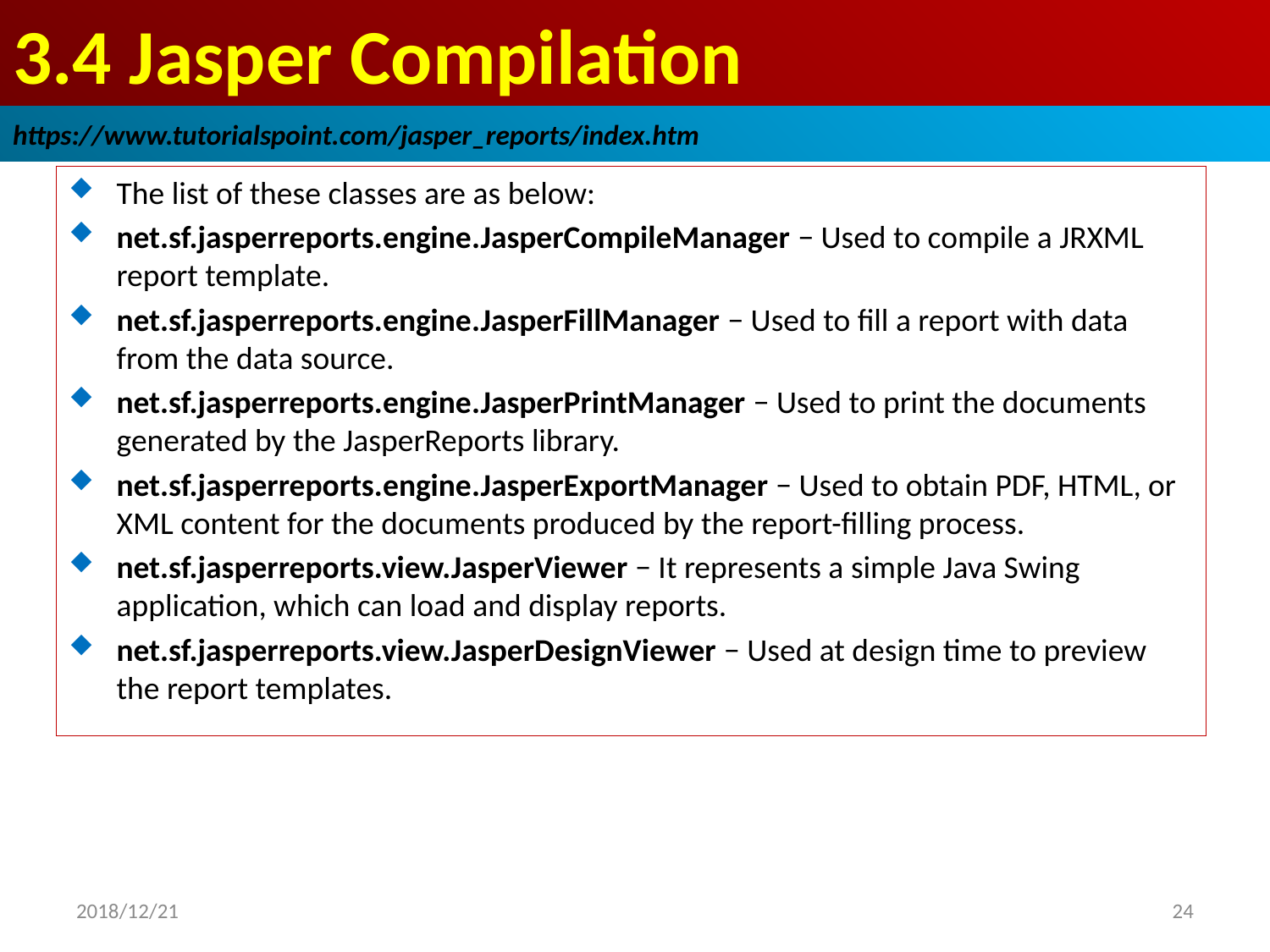

# 3.4 Jasper Compilation
https://www.tutorialspoint.com/jasper_reports/index.htm
The list of these classes are as below:
net.sf.jasperreports.engine.JasperCompileManager − Used to compile a JRXML report template.
net.sf.jasperreports.engine.JasperFillManager − Used to fill a report with data from the data source.
net.sf.jasperreports.engine.JasperPrintManager − Used to print the documents generated by the JasperReports library.
net.sf.jasperreports.engine.JasperExportManager − Used to obtain PDF, HTML, or XML content for the documents produced by the report-filling process.
net.sf.jasperreports.view.JasperViewer − It represents a simple Java Swing application, which can load and display reports.
net.sf.jasperreports.view.JasperDesignViewer − Used at design time to preview the report templates.
2018/12/21
24